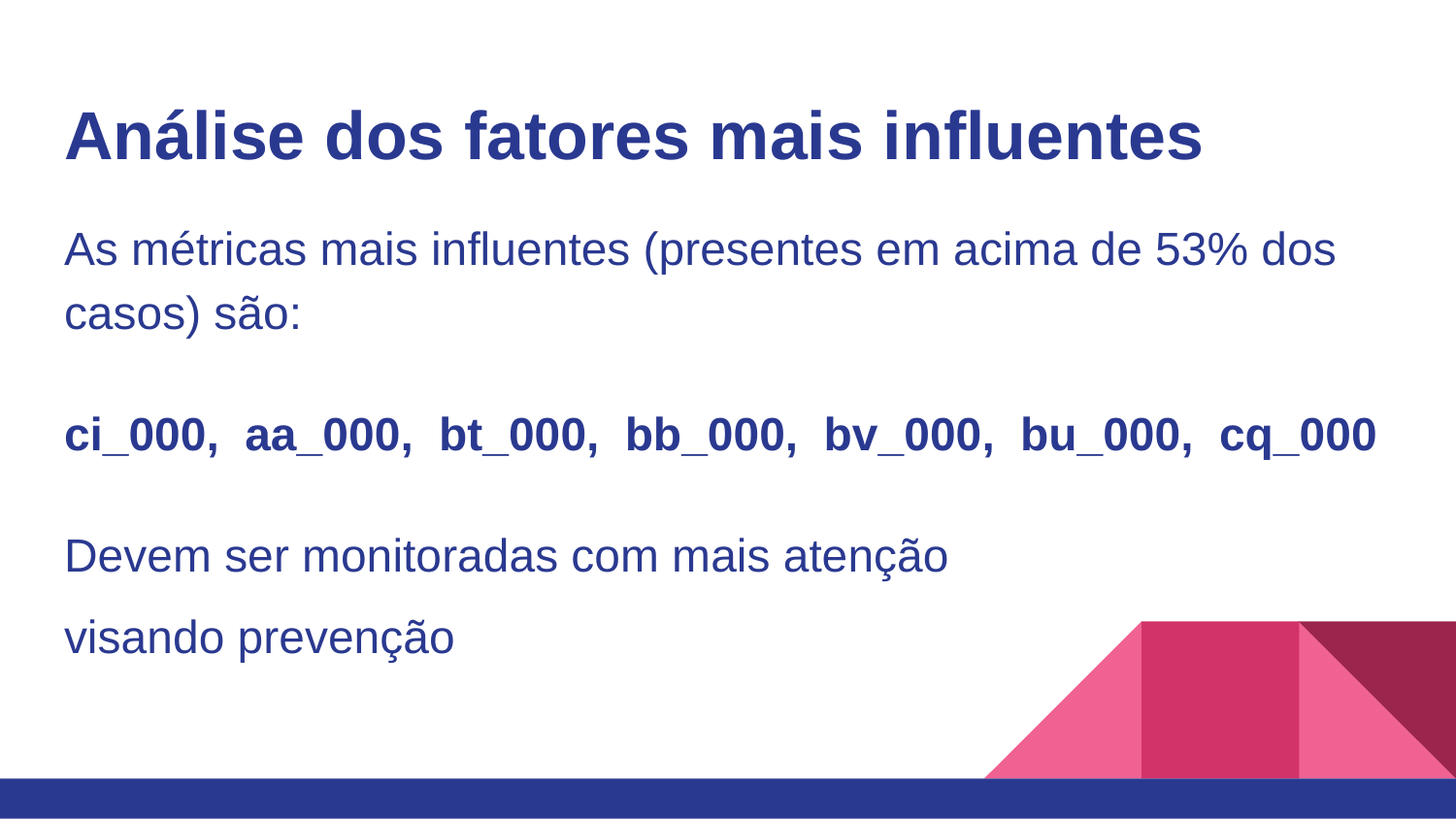

# Análise dos fatores mais influentes

As métricas mais influentes (presentes em acima de 53% dos casos) são:

ci_000,  aa_000,  bt_000,  bb_000,  bv_000,  bu_000,  cq_000

Devem ser monitoradas com mais atenção
visando prevenção